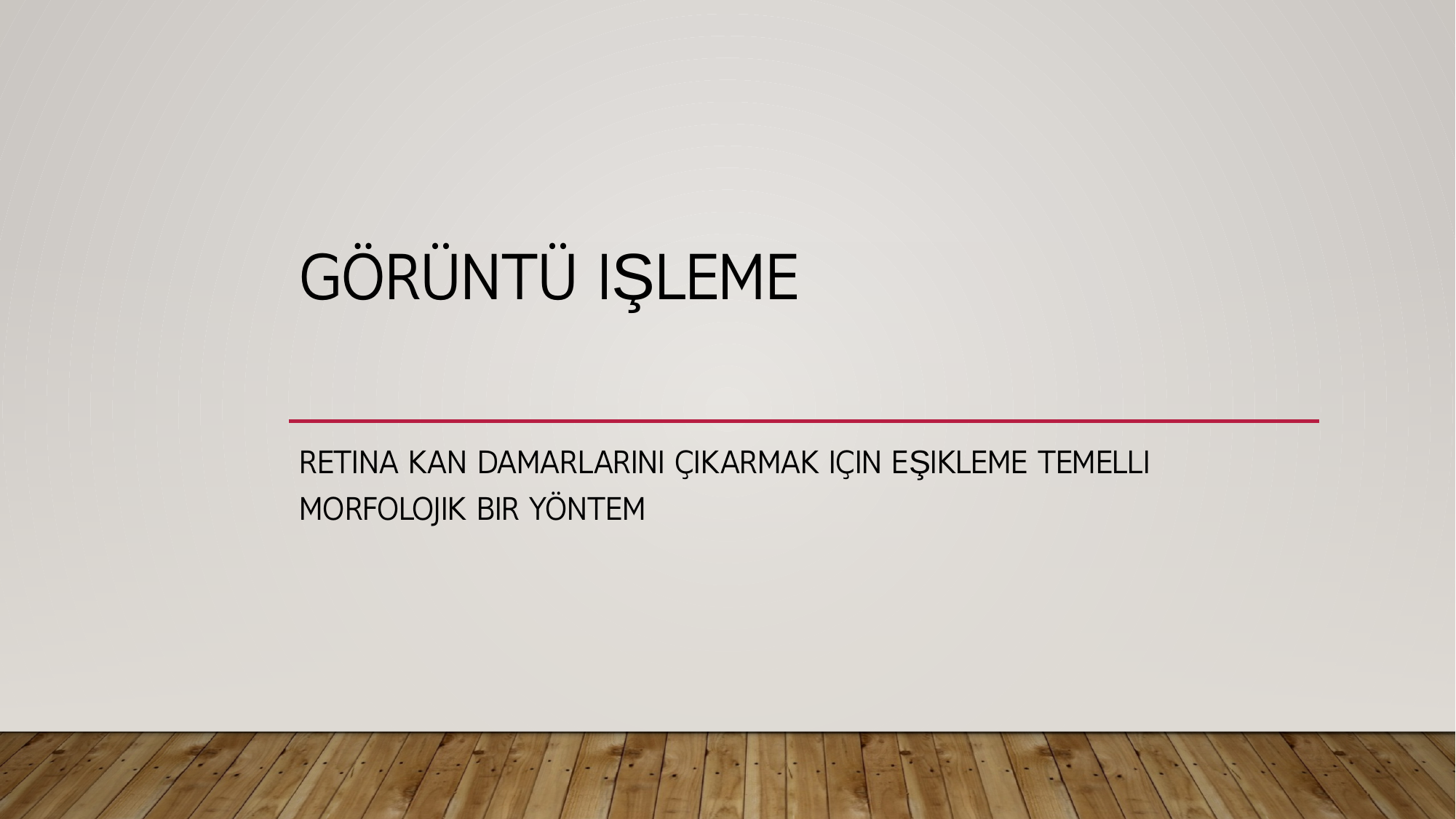

# Görüntü işleme
Retina kan damarlarını çıkarmak için eşikleme temelli morfolojik bir yöntem